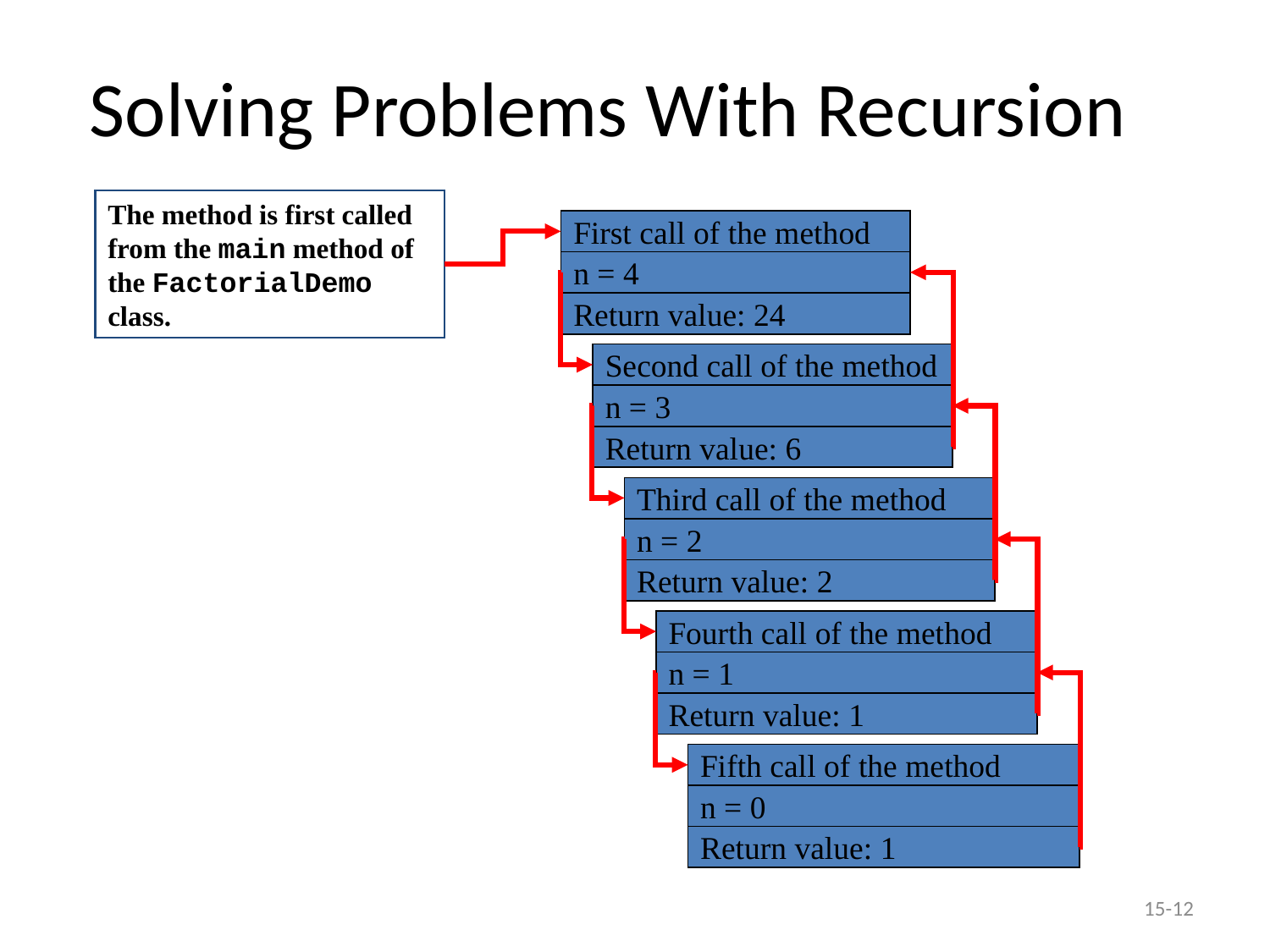

Solving Problems With Recursion
The method is first called from the main method of the FactorialDemo class.
First call of the method
n = 4
Return value: 24
Second call of the method
n = 3
Return value: 6
Third call of the method
n = 2
Return value: 2
Fourth call of the method
n = 1
Return value: 1
Fifth call of the method
n = 0
Return value: 1
15-12